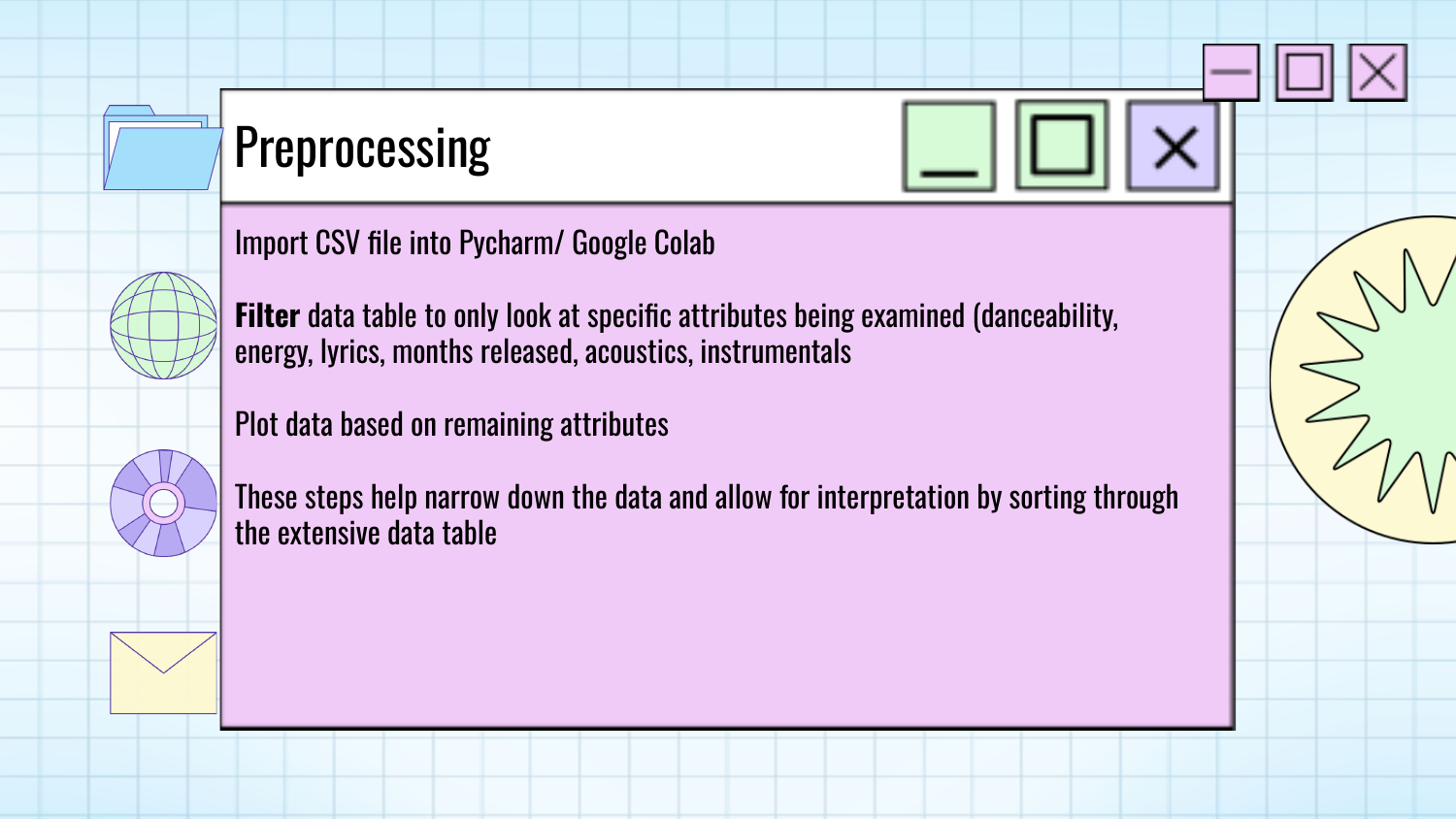

Preprocessing

Import CSV file into Pycharm/ Google Colab

Filter data table to only look at specific attributes being examined (danceability, energy, lyrics, months released, acoustics, instrumentals

Plot data based on remaining attributes

These steps help narrow down the data and allow for interpretation by sorting through the extensive data table